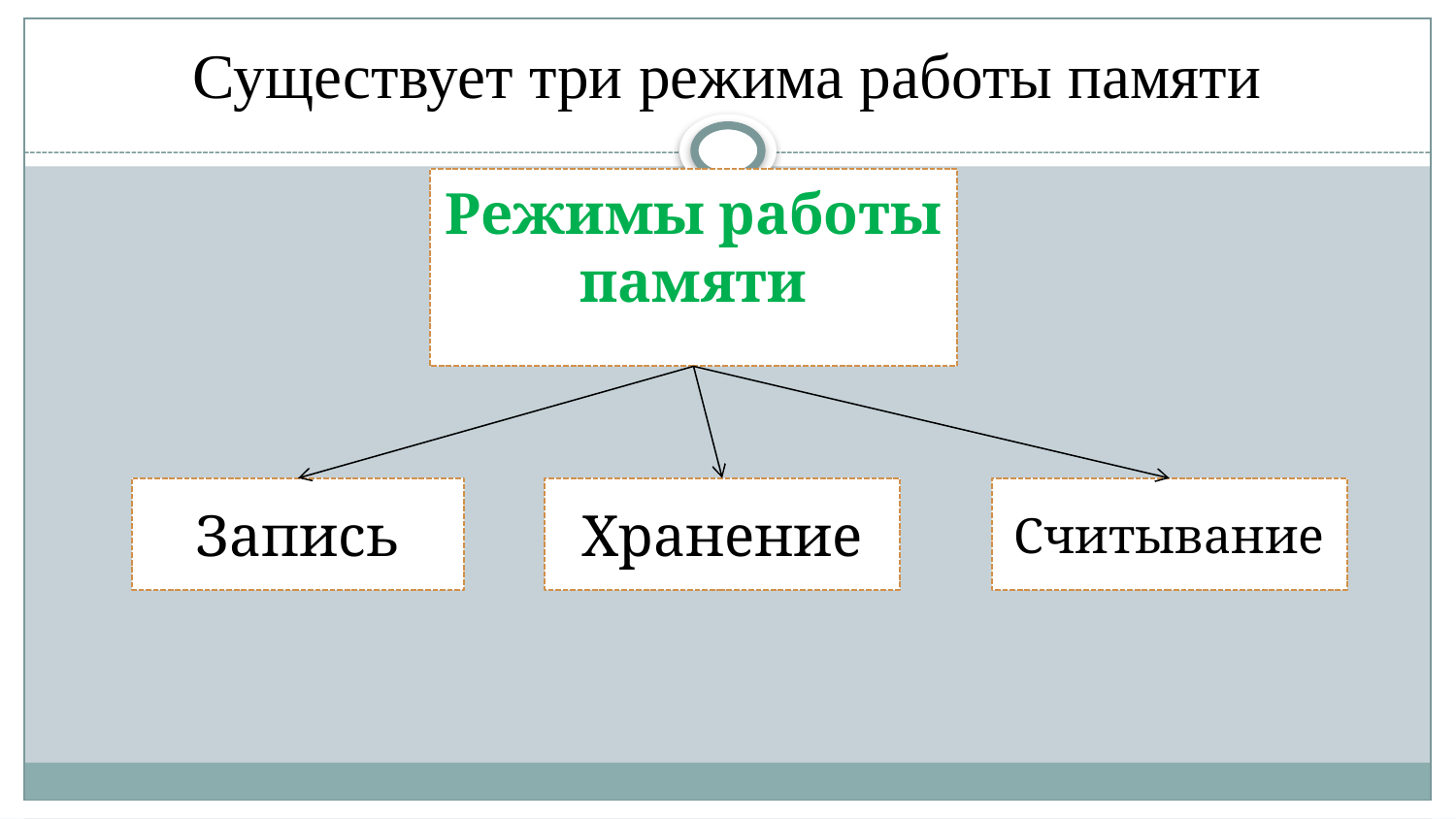

# Существует три режима работы памяти
Режимы работы памяти

Запись
Хранение
Считывание